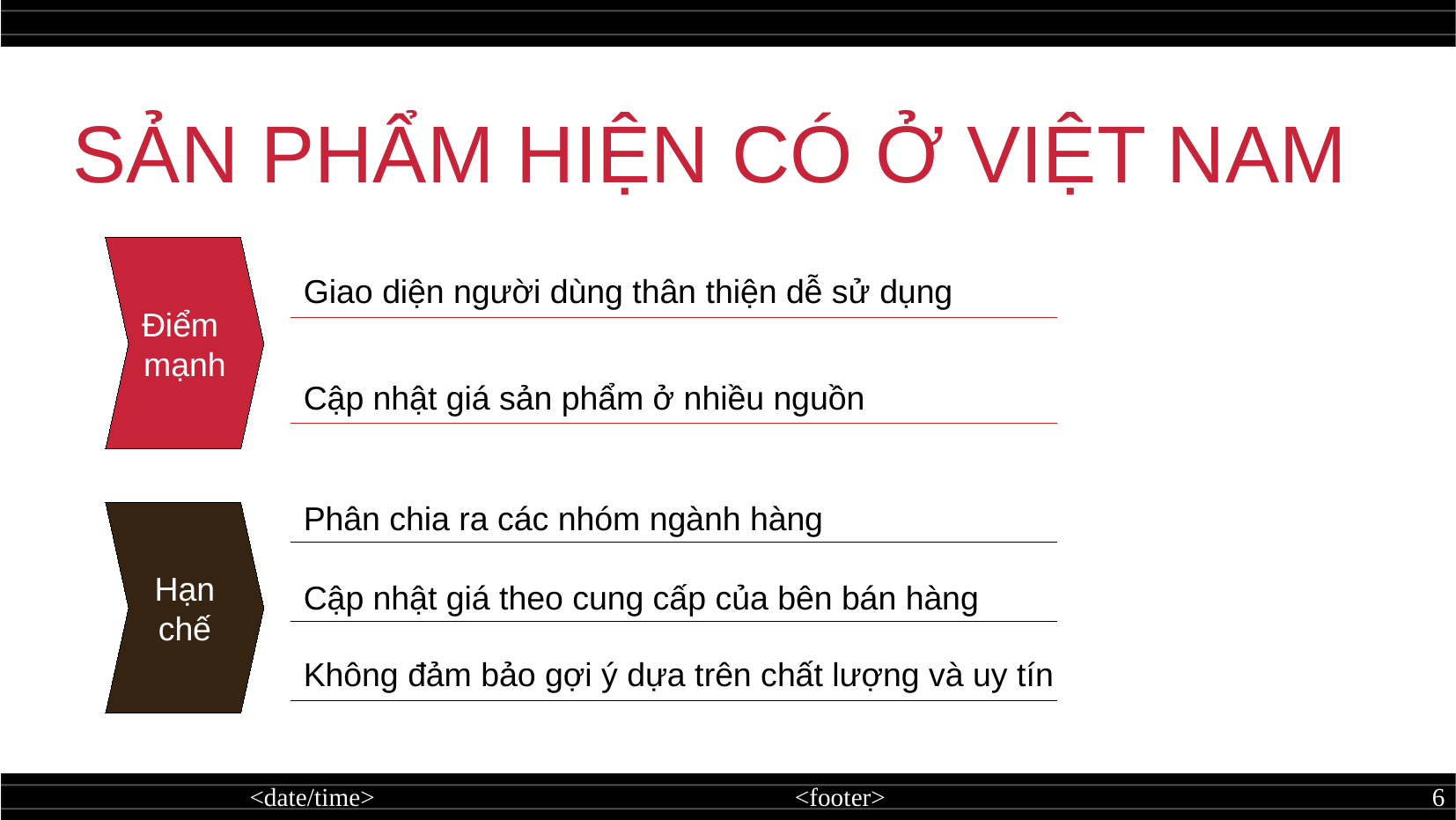

SẢN PHẨM HIỆN CÓ Ở VIỆT NAM
Điểm
mạnh
Giao diện người dùng thân thiện dễ sử dụng

Cập nhật giá sản phẩm ở nhiều nguồn

Phân chia ra các nhóm ngành hàng
Hạn
chế

Cập nhật giá theo cung cấp của bên bán hàng

Không đảm bảo gợi ý dựa trên chất lượng và uy tín